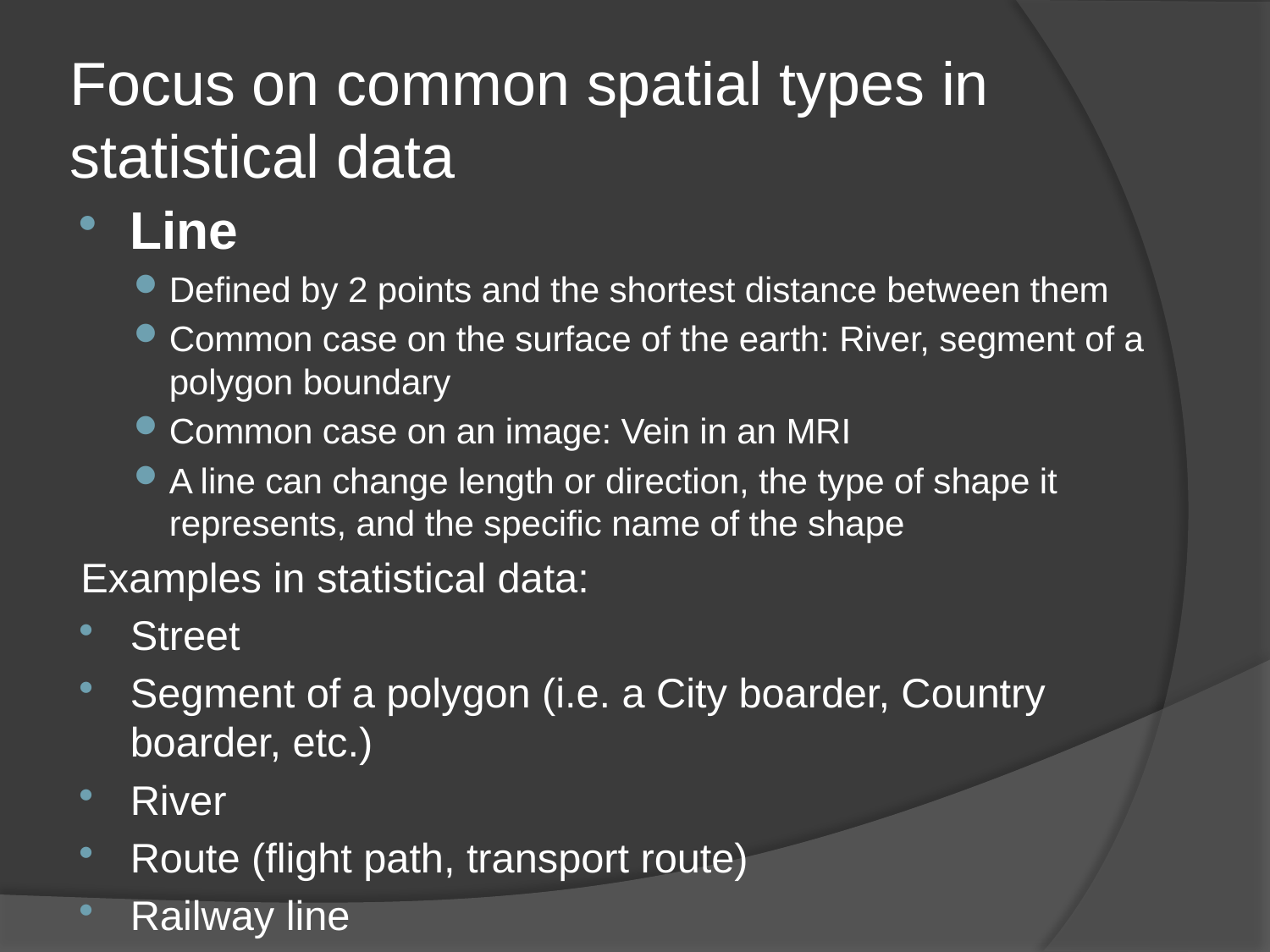

# Focus on common spatial types in statistical data
Line
Defined by 2 points and the shortest distance between them
Common case on the surface of the earth: River, segment of a polygon boundary
Common case on an image: Vein in an MRI
A line can change length or direction, the type of shape it represents, and the specific name of the shape
Examples in statistical data:
Street
Segment of a polygon (i.e. a City boarder, Country boarder, etc.)
River
Route (flight path, transport route)
Railway line